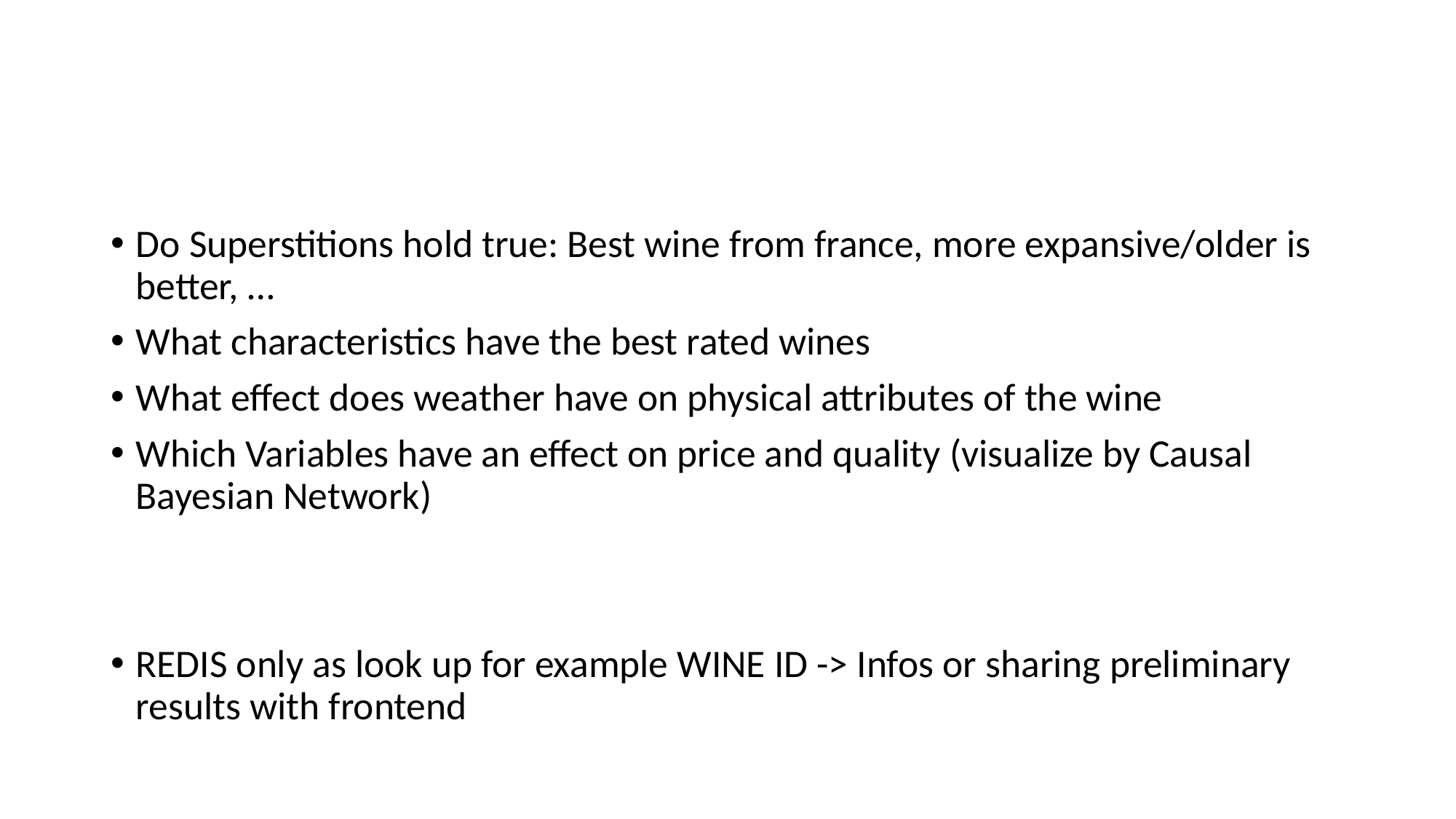

#
Do Superstitions hold true: Best wine from france, more expansive/older is better, …
What characteristics have the best rated wines
What effect does weather have on physical attributes of the wine
Which Variables have an effect on price and quality (visualize by Causal Bayesian Network)

REDIS only as look up for example WINE ID -> Infos or sharing preliminary results with frontend